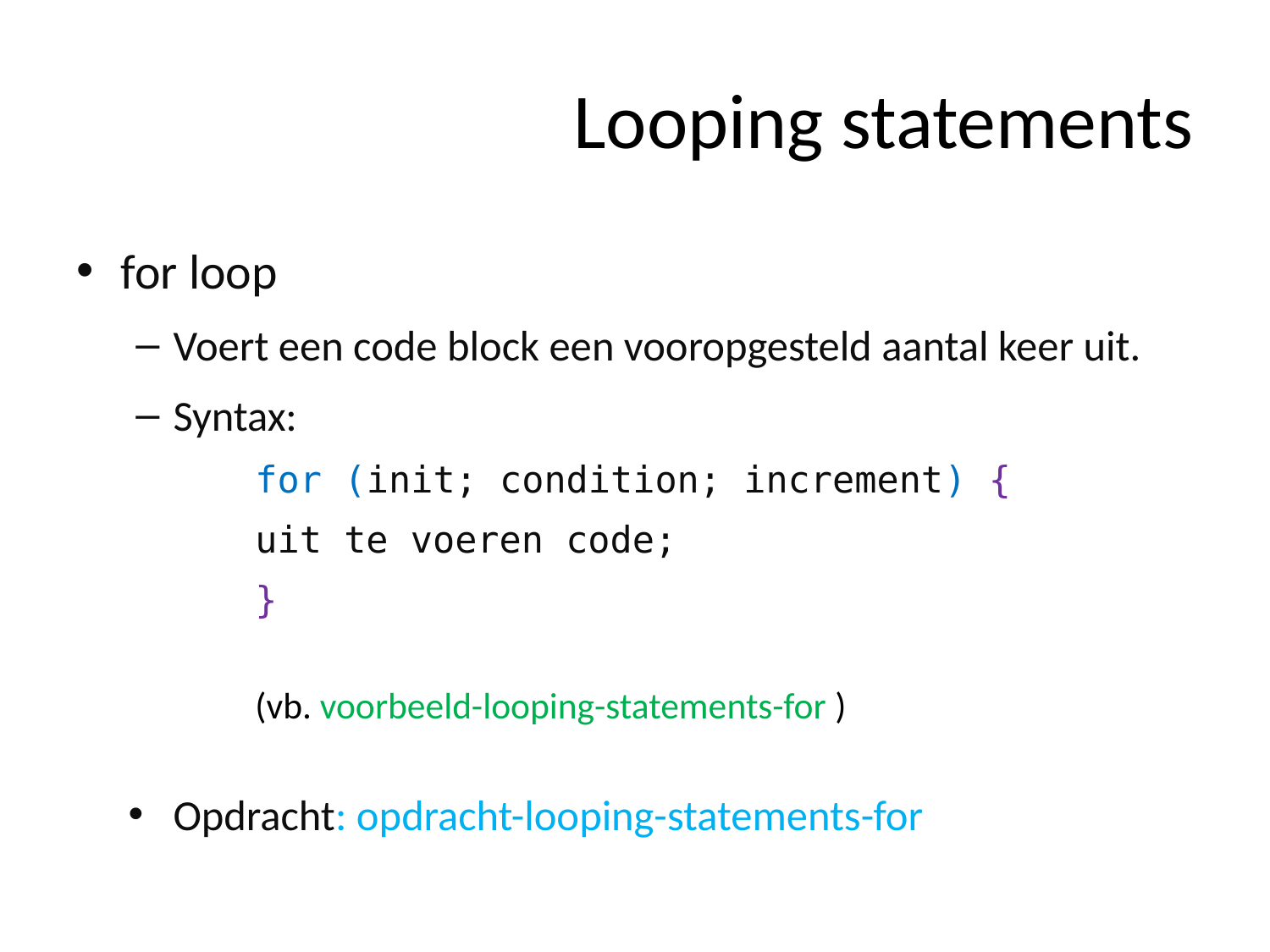

# Looping statements
for loop
Voert een code block een vooropgesteld aantal keer uit.
Syntax:
for (init; condition; increment) {
	uit te voeren code;
}
(vb. voorbeeld-looping-statements-for )
Opdracht: opdracht-looping-statements-for